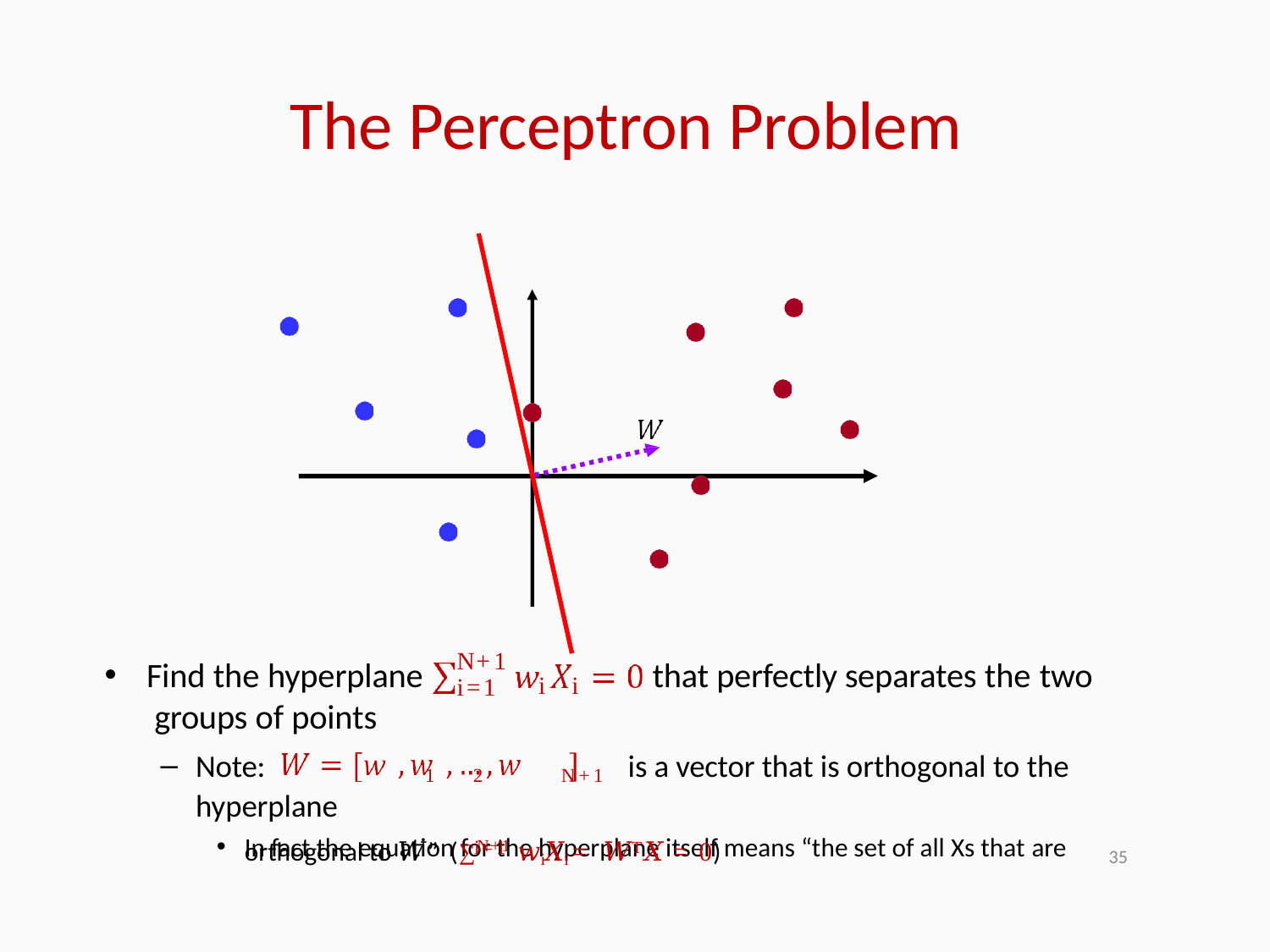

# The Perceptron Problem

N+1
i=1
Find the hyperplane  groups of points
that perfectly separates the two

i	i

Note:	1	2	N+1	is a vector that is orthogonal to the hyperplane
In fact the equation for the hyperplane itself means “the set of all Xs that are

orthogonal to 𝑊” (∑N+1 𝑤i𝑋i = 𝑊T𝑋 = 0)
i=1
35